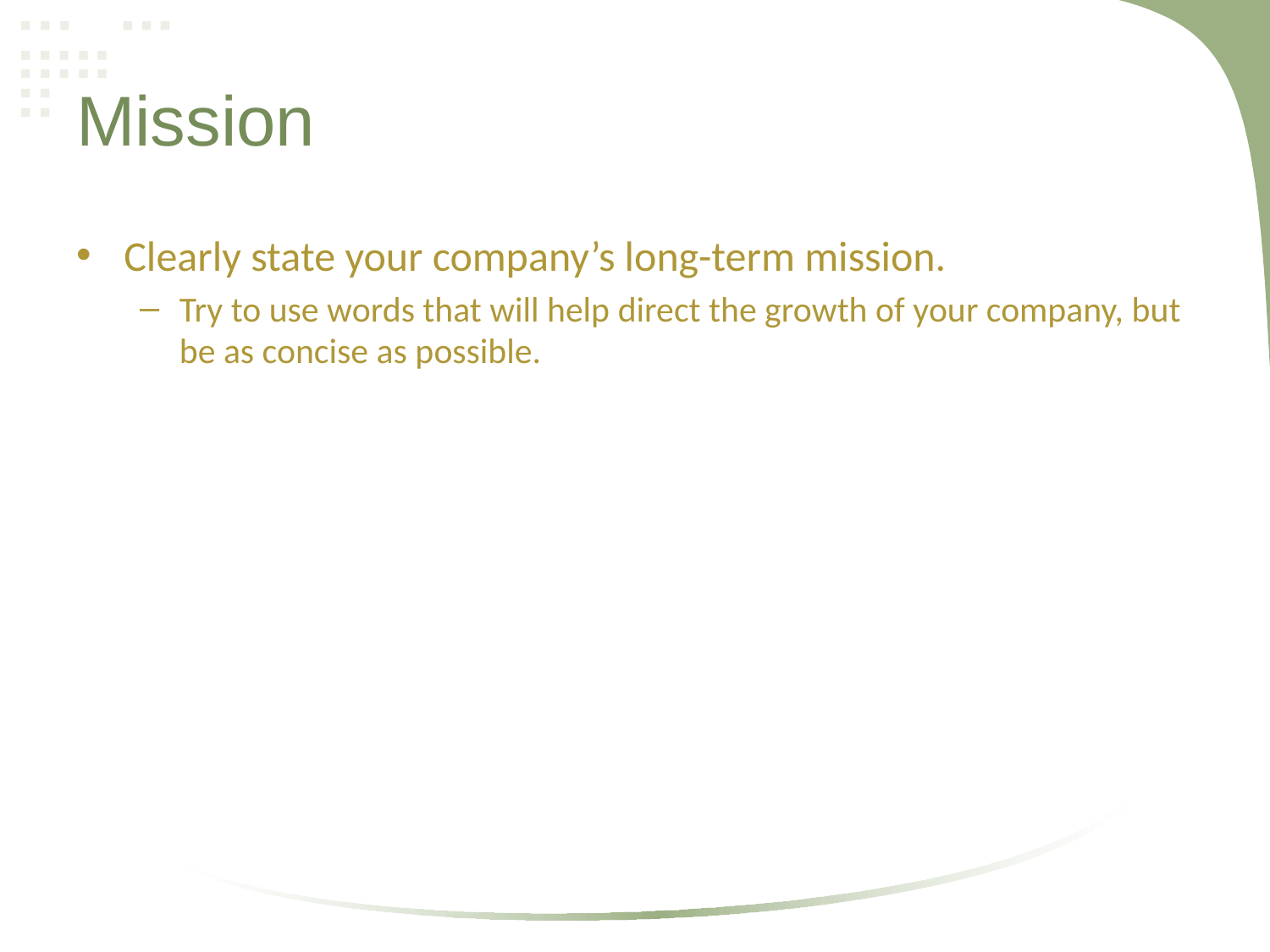

# Mission
Clearly state your company’s long-term mission.
Try to use words that will help direct the growth of your company, but be as concise as possible.